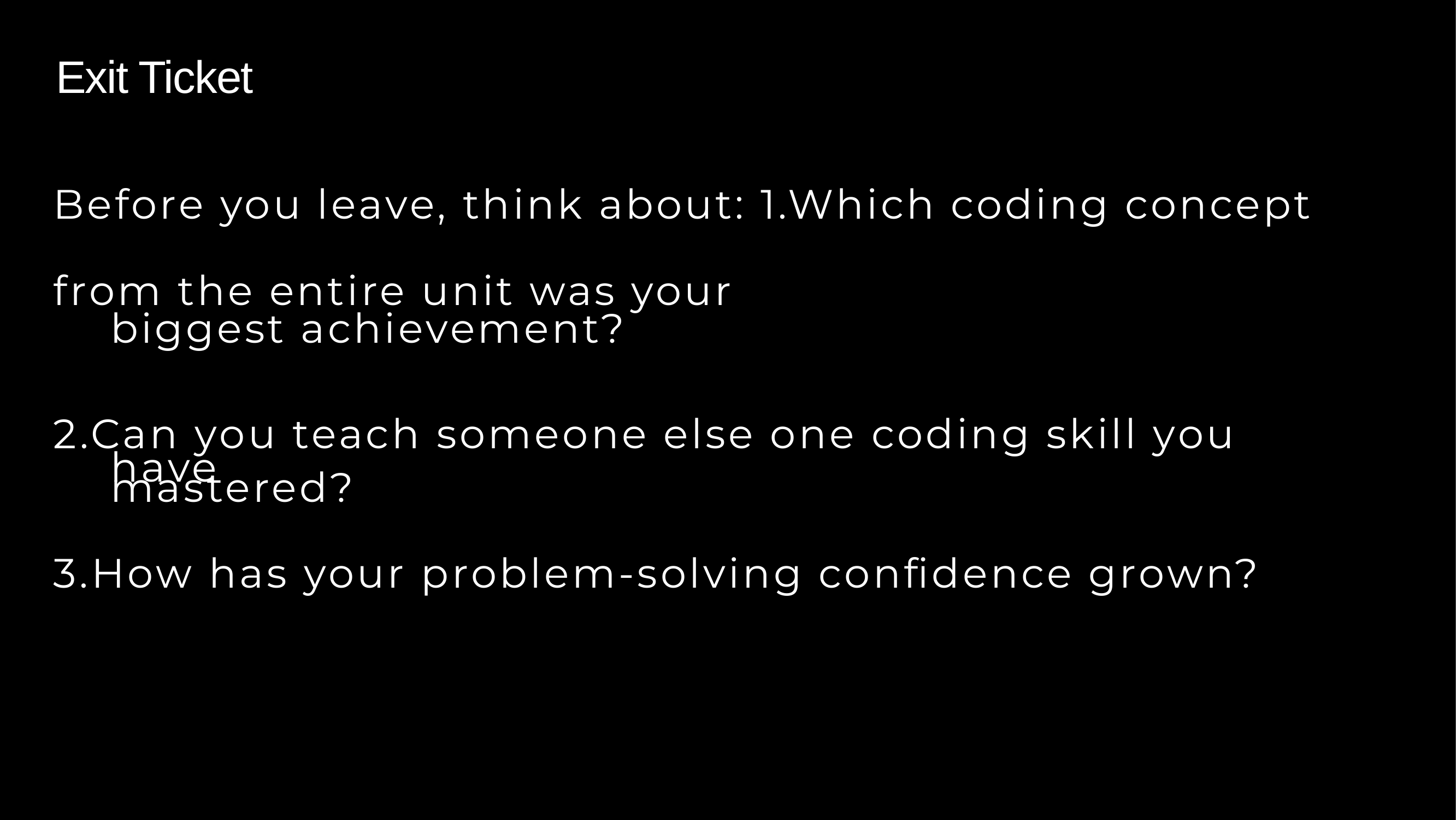

Exit Ticket
Before you leave, think about: 1.Which coding concept from the entire unit was your
biggest achievement?
2.Can you teach someone else one coding skill you
have mastered?
3.How has your problem-solving conﬁdence grown?